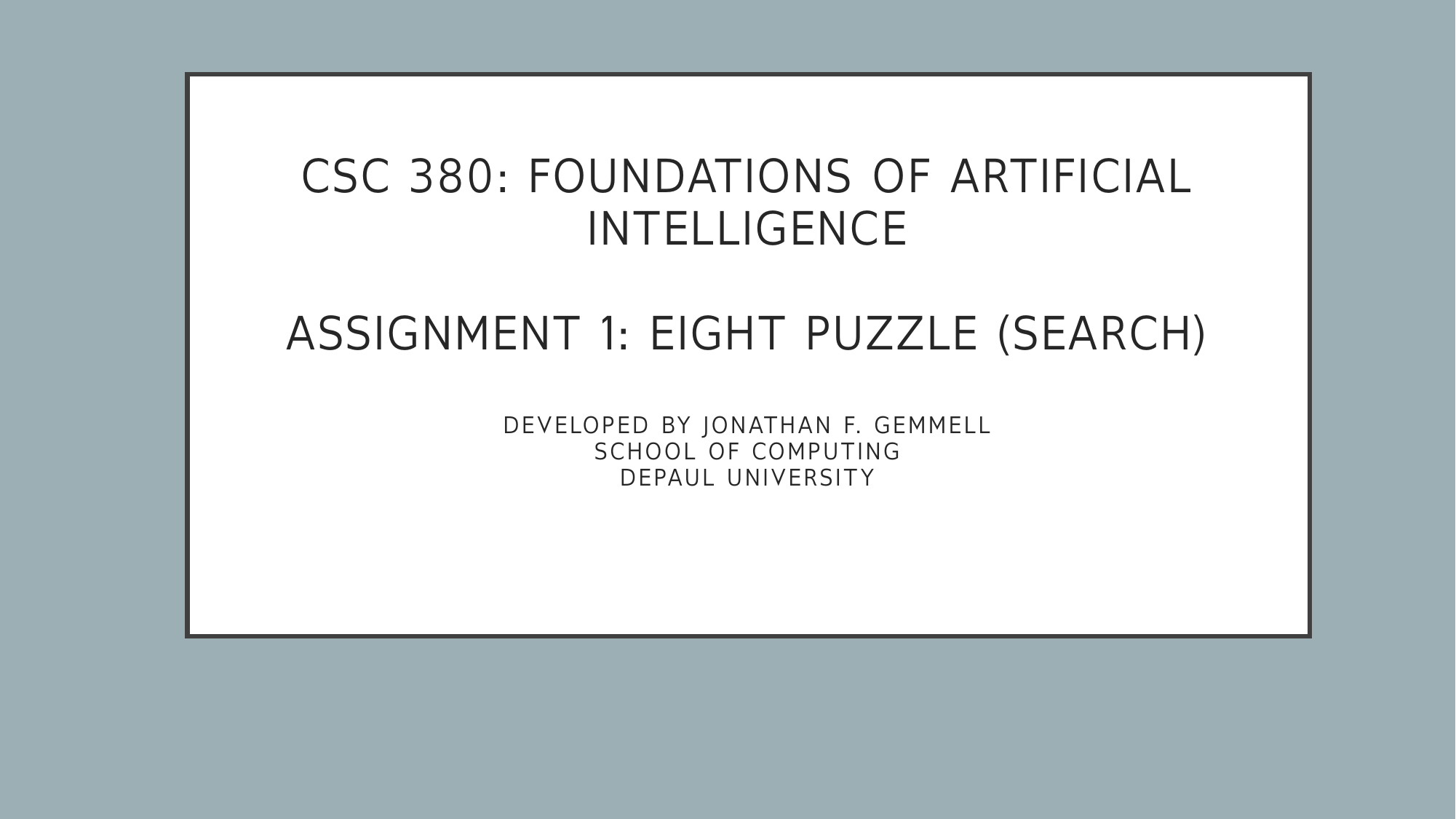

# CSC 380: Foundations of Artificial Intelligence Assignment 1: Eight Puzzle (Search) Developed by Jonathan F. Gemmell School of Computing DePaul University